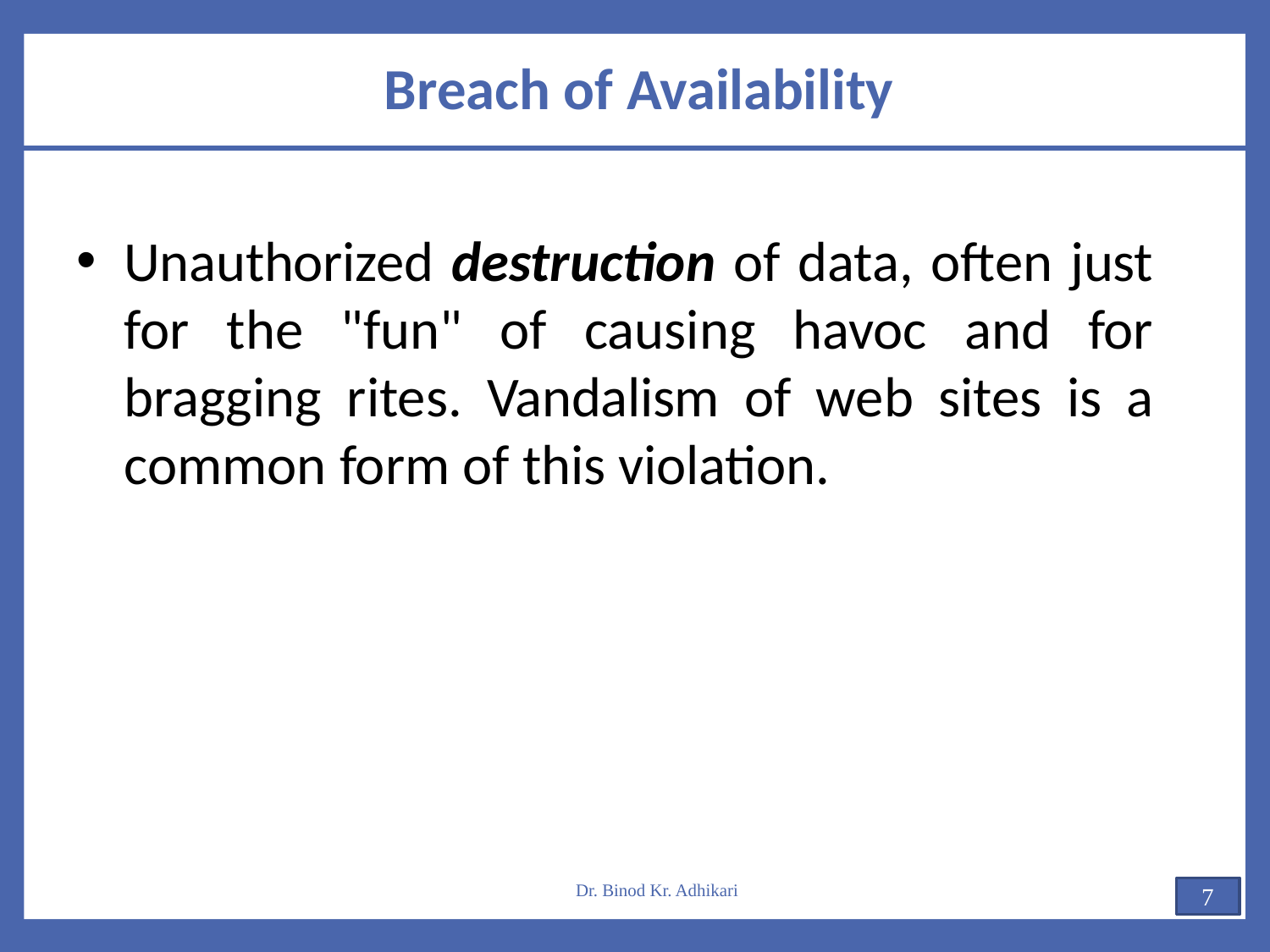

# Breach of Availability
Unauthorized destruction of data, often just for the "fun" of causing havoc and for bragging rites. Vandalism of web sites is a common form of this violation.
Dr. Binod Kr. Adhikari